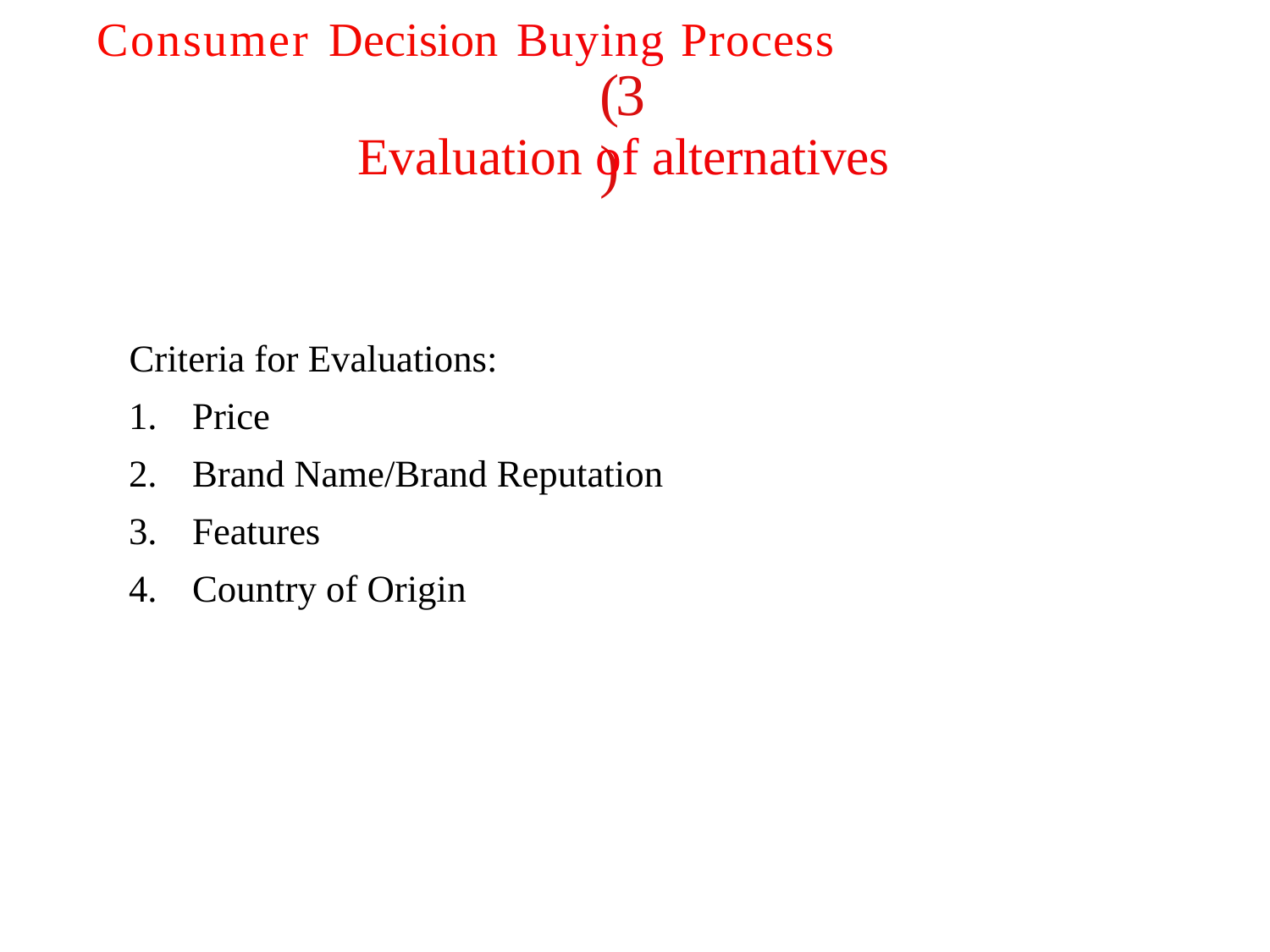

Consumer Decision Buying Process
# (3)
Evaluation of alternatives
Criteria for Evaluations:
Price
Brand Name/Brand Reputation
Features
Country of Origin
MG1002 Instructor: Dr. Syed Shujaat Ali Shah